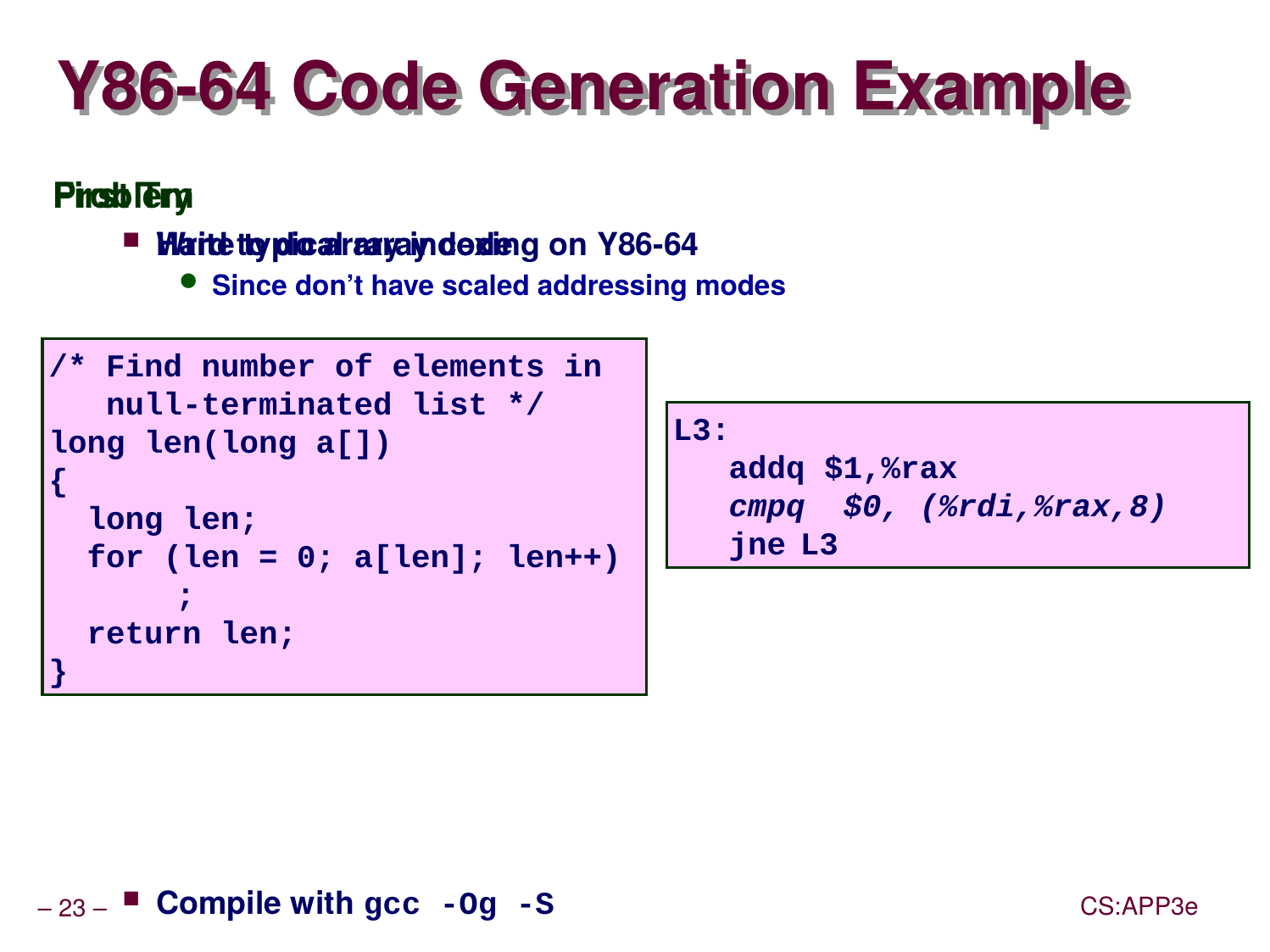

# Y86-64 Code Generation Example
First Try
Write typical array code

Compile with gcc -Og -S
Problem
Hard to do array indexing on Y86-64
Since don’t have scaled addressing modes

/* Find number of elements in
   null-terminated list */
long len(long a[])
{
  long len;
  for (len = 0; a[len]; len++)
	;
  return len;
}
L3:
	addq $1,%rax
	cmpq  $0, (%rdi,%rax,8)
	jne	L3